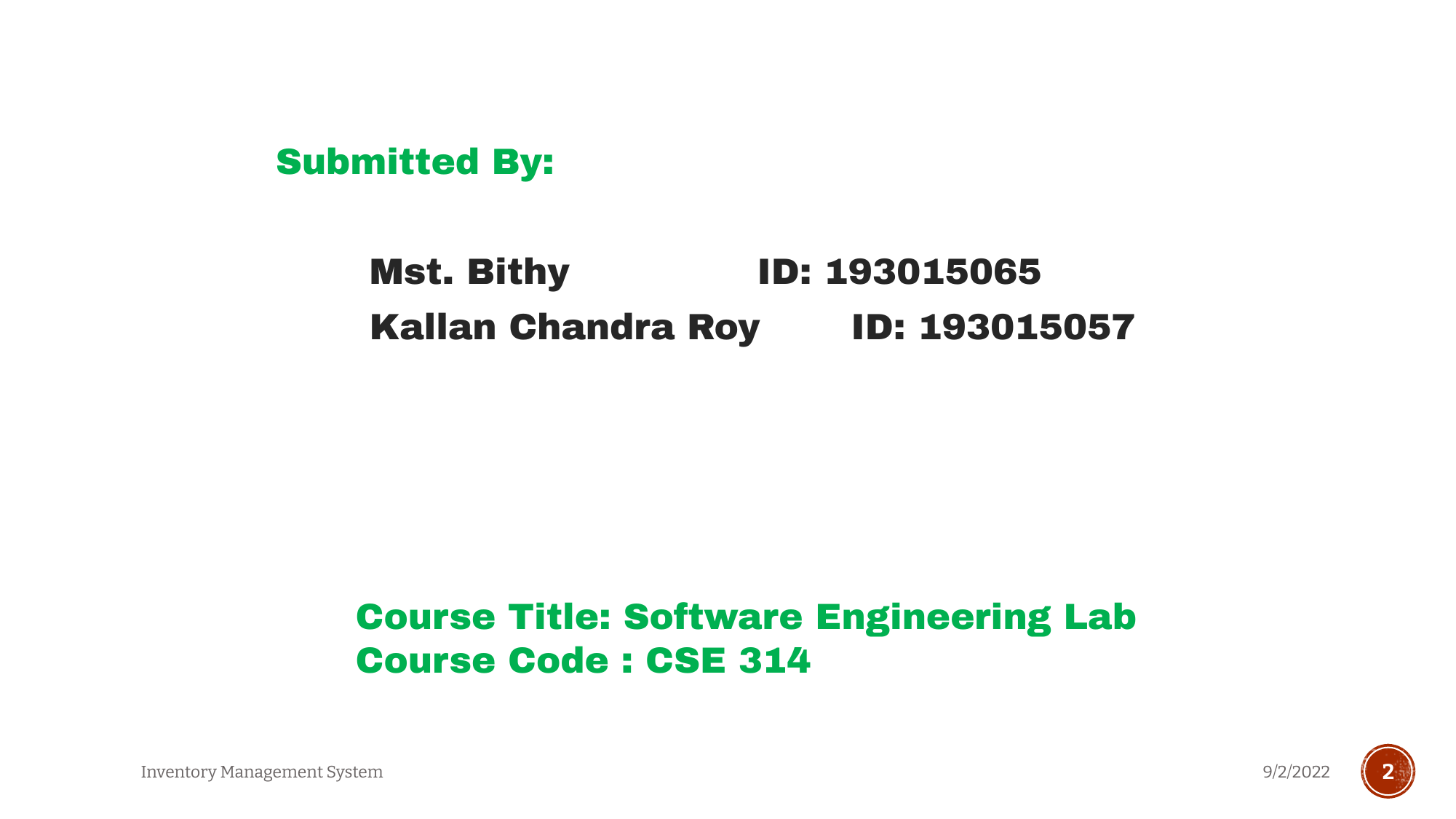

Submitted By:

	Mst. Bithy 		   	 ID: 193015065
	Kallan Chandra Roy	 ID: 193015057

Course Title: Software Engineering Lab
Course Code : CSE 314

Inventory Management System
9/2/2022
2